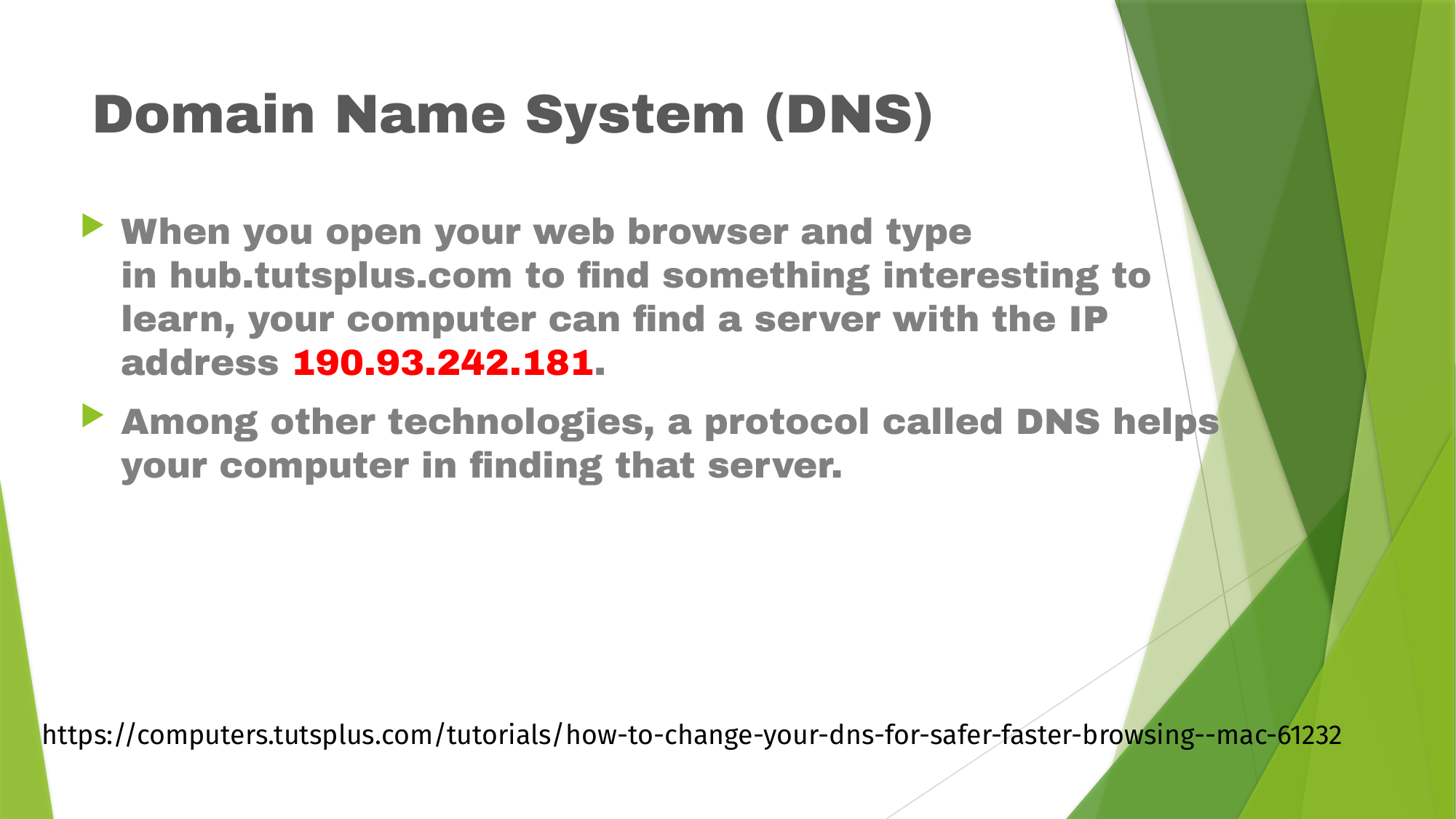

# Domain Name System (DNS)
When you open your web browser and type in hub.tutsplus.com to find something interesting to learn, your computer can find a server with the IP address 190.93.242.181.
Among other technologies, a protocol called DNS helps your computer in finding that server.
https://computers.tutsplus.com/tutorials/how-to-change-your-dns-for-safer-faster-browsing--mac-61232